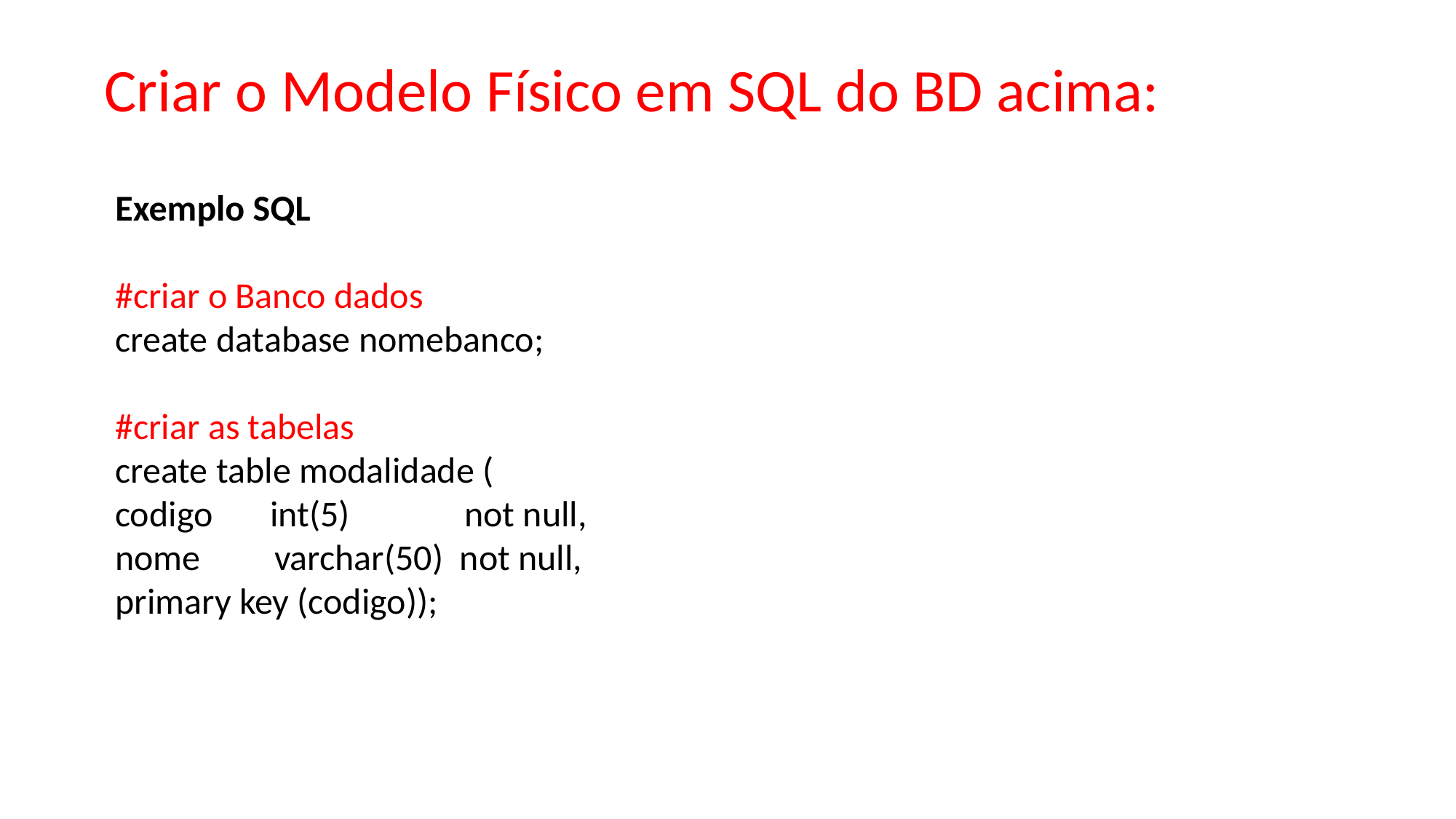

Criar o Modelo Físico em SQL do BD acima:
Exemplo SQL

#criar o Banco dados
create database nomebanco;

#criar as tabelas
create table modalidade (
codigo       int(5)              not null,
nome         varchar(50)  not null,
primary key (codigo));